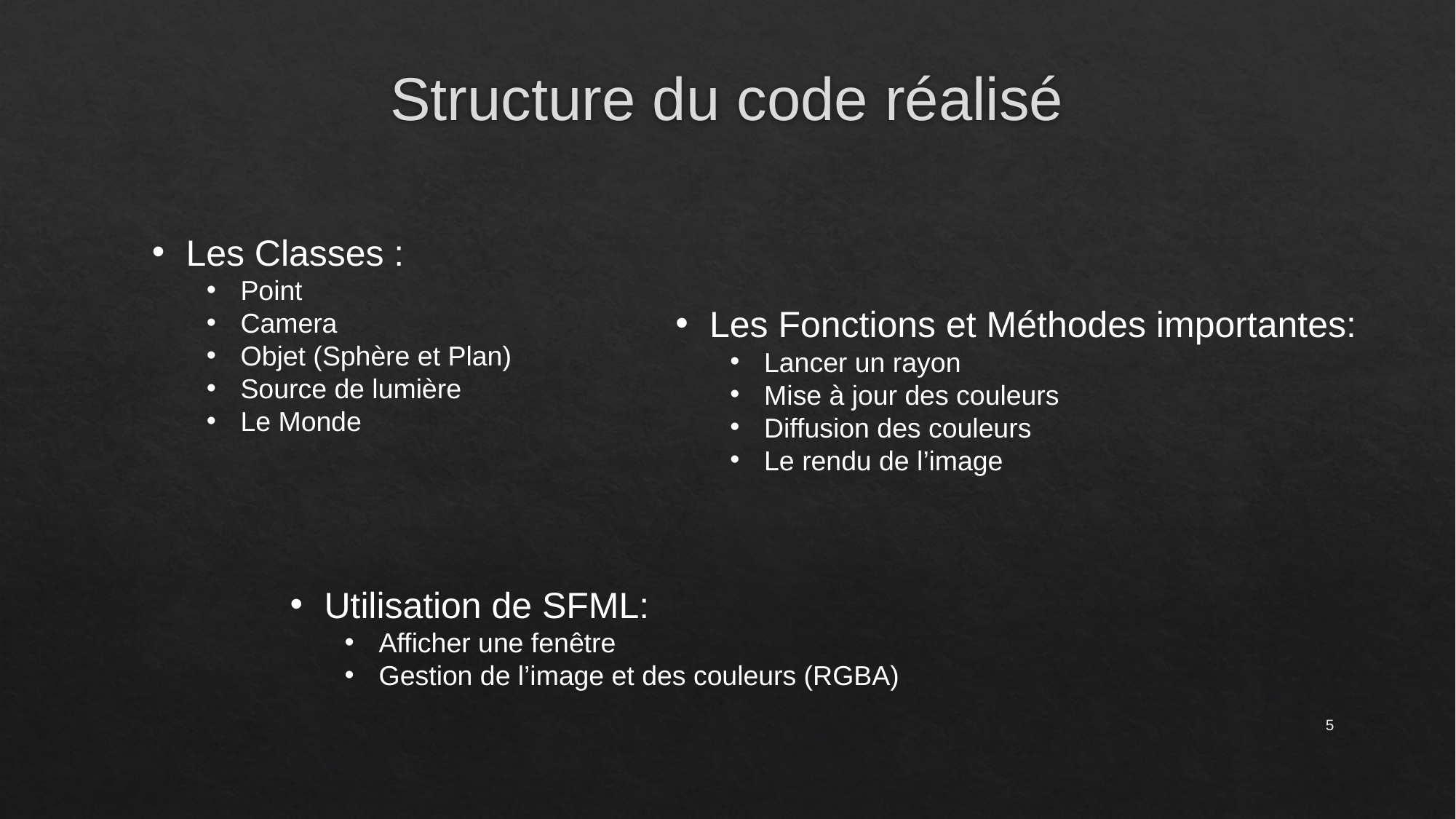

# Structure du code réalisé
Les Classes :
Point
Camera
Objet (Sphère et Plan)
Source de lumière
Le Monde

Les Fonctions et Méthodes importantes:
Lancer un rayon
Mise à jour des couleurs
Diffusion des couleurs
Le rendu de l’image

Utilisation de SFML:
Afficher une fenêtre
Gestion de l’image et des couleurs (RGBA)

5